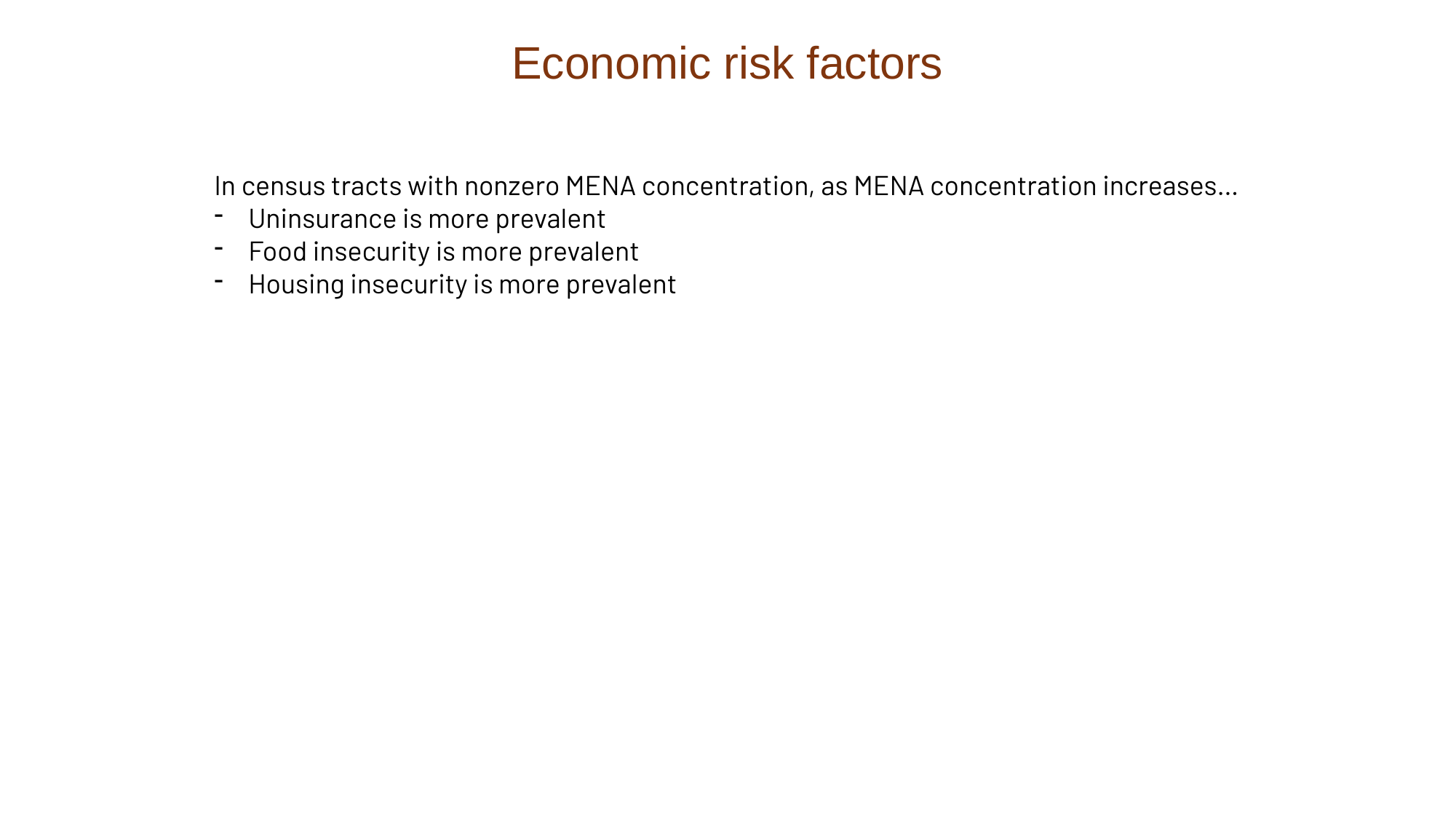

Economic risk factors
In census tracts with nonzero MENA concentration, as MENA concentration increases…
Uninsurance is more prevalent
Food insecurity is more prevalent
Housing insecurity is more prevalent